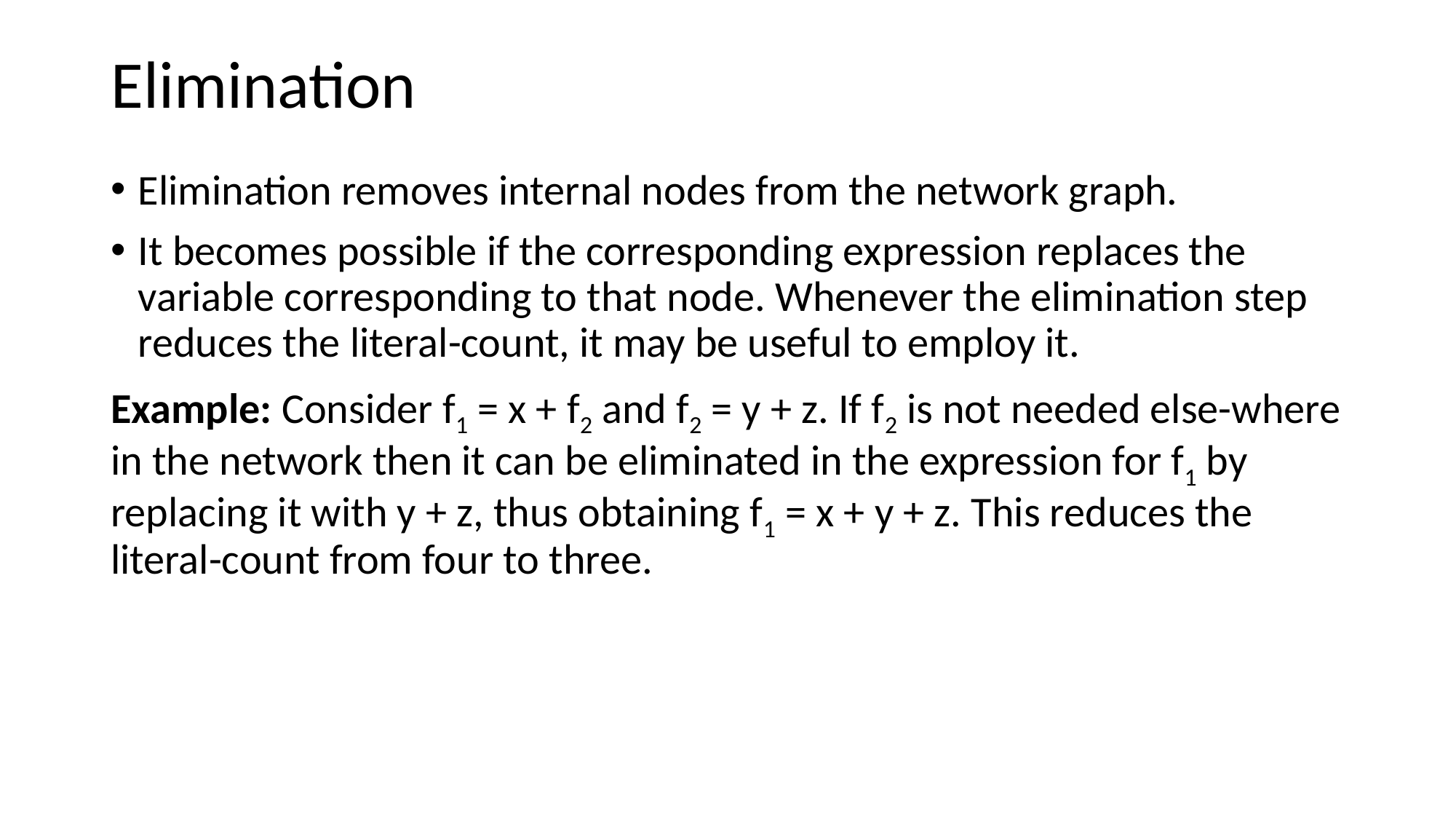

# Elimination
Elimination removes internal nodes from the network graph.
It becomes possible if the corresponding expression replaces the variable corresponding to that node. Whenever the elimination step reduces the literal-count, it may be useful to employ it.
Example: Consider f1 = x + f2 and f2 = y + z. If f2 is not needed else-where in the network then it can be eliminated in the expression for f1 by replacing it with y + z, thus obtaining f1 = x + y + z. This reduces the literal-count from four to three.